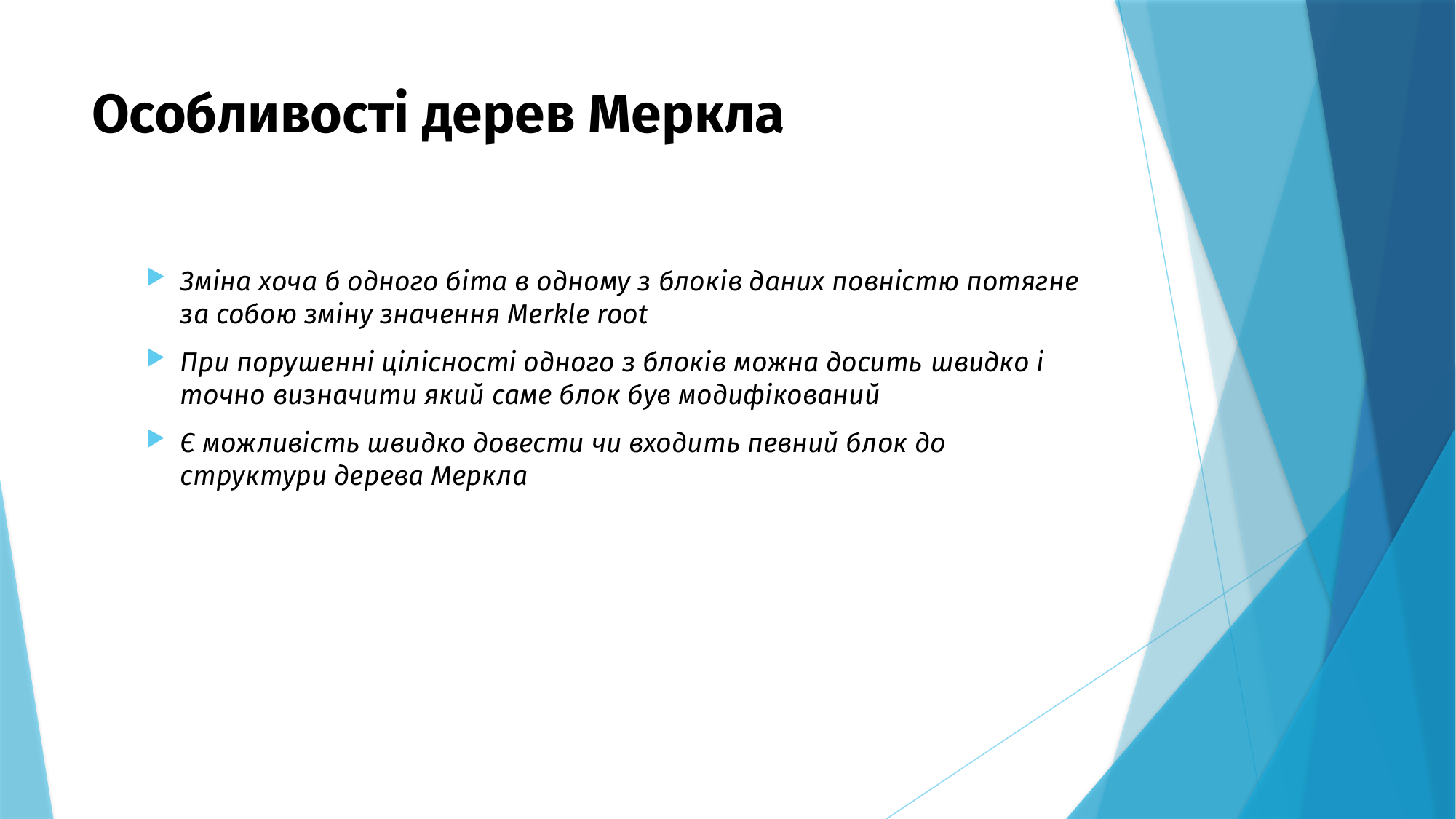

# Особливості дерев Меркла
Зміна хоча б одного біта в одному з блоків даних повністю потягне за собою зміну значення Merkle root
При порушенні цілісності одного з блоків можна досить швидко і точно визначити який саме блок був модифікований
Є можливість швидко довести чи входить певний блок до структури дерева Меркла